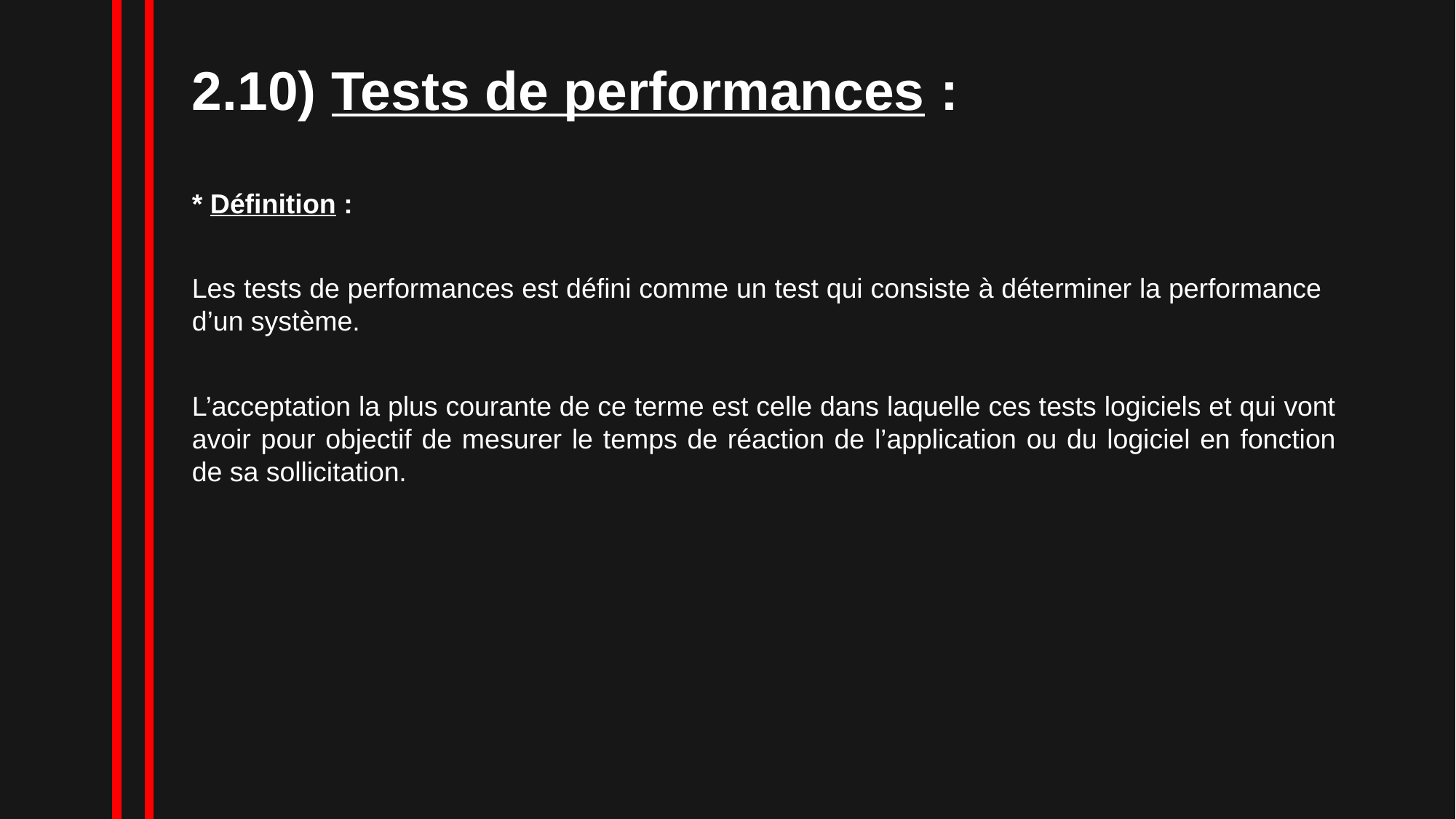

2.10) Tests de performances :
* Définition :
Les tests de performances est défini comme un test qui consiste à déterminer la performance d’un système.
L’acceptation la plus courante de ce terme est celle dans laquelle ces tests logiciels et qui vont avoir pour objectif de mesurer le temps de réaction de l’application ou du logiciel en fonction de sa sollicitation.